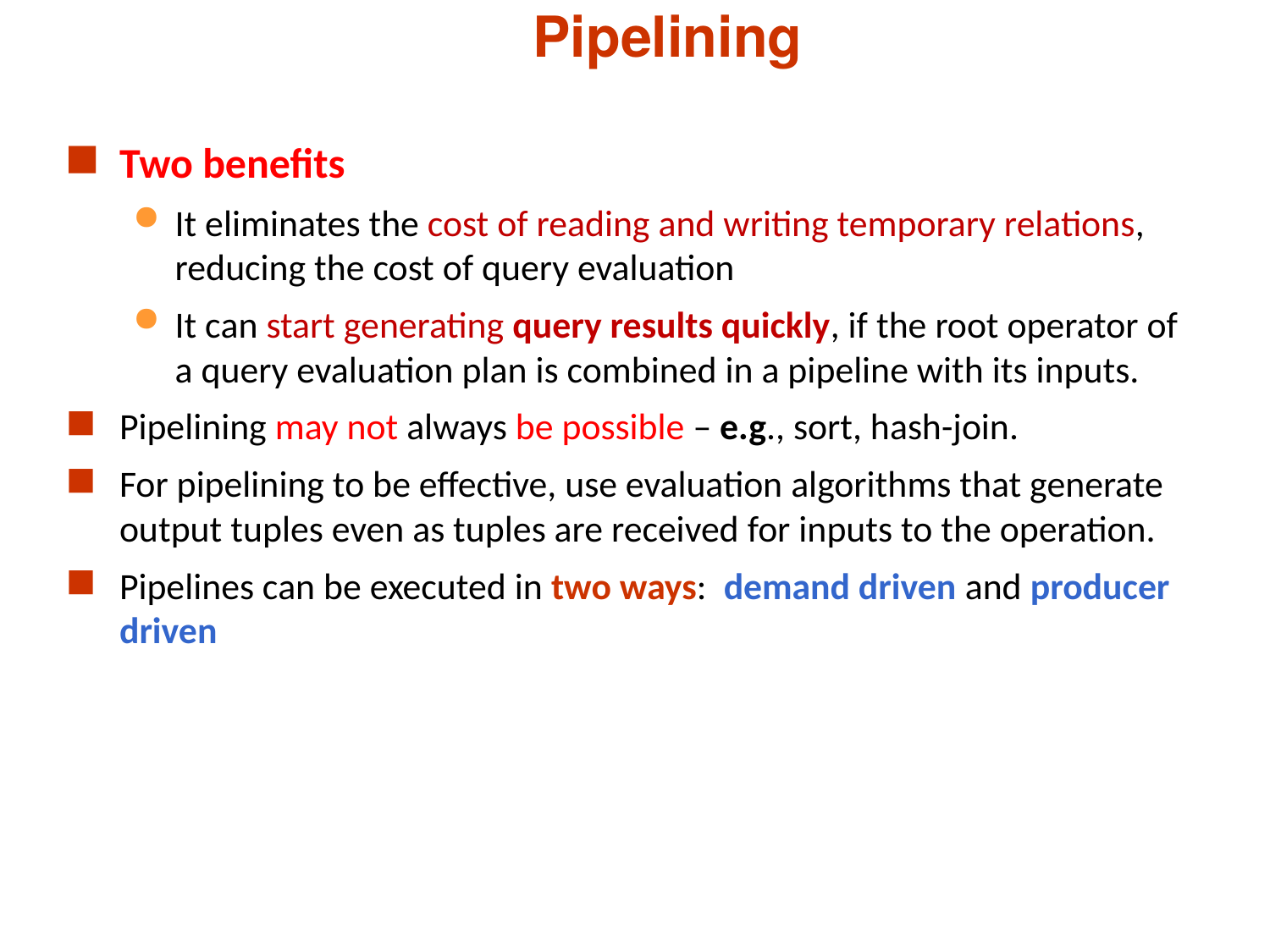

# Pipelining

Two benefits
It eliminates the cost of reading and writing temporary relations, reducing the cost of query evaluation
It can start generating query results quickly, if the root operator of a query evaluation plan is combined in a pipeline with its inputs.
Pipelining may not always be possible – e.g., sort, hash-join.
For pipelining to be effective, use evaluation algorithms that generate output tuples even as tuples are received for inputs to the operation.
Pipelines can be executed in two ways:  demand driven and producer driven